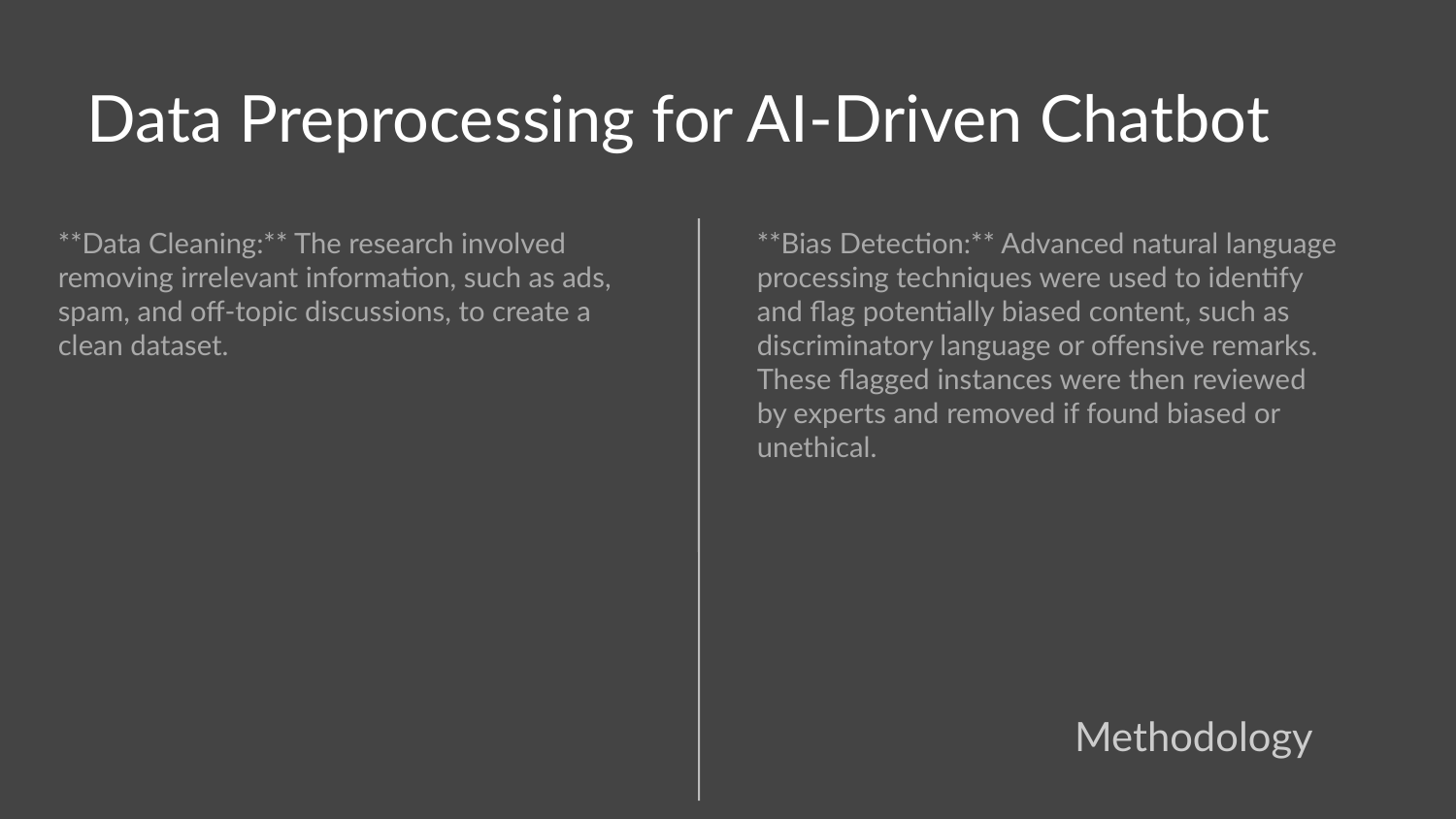

Data Preprocessing for AI-Driven Chatbot
**Data Cleaning:** The research involved removing irrelevant information, such as ads, spam, and off-topic discussions, to create a clean dataset.

**Bias Detection:** Advanced natural language processing techniques were used to identify and flag potentially biased content, such as discriminatory language or offensive remarks. These flagged instances were then reviewed by experts and removed if found biased or unethical.
Methodology